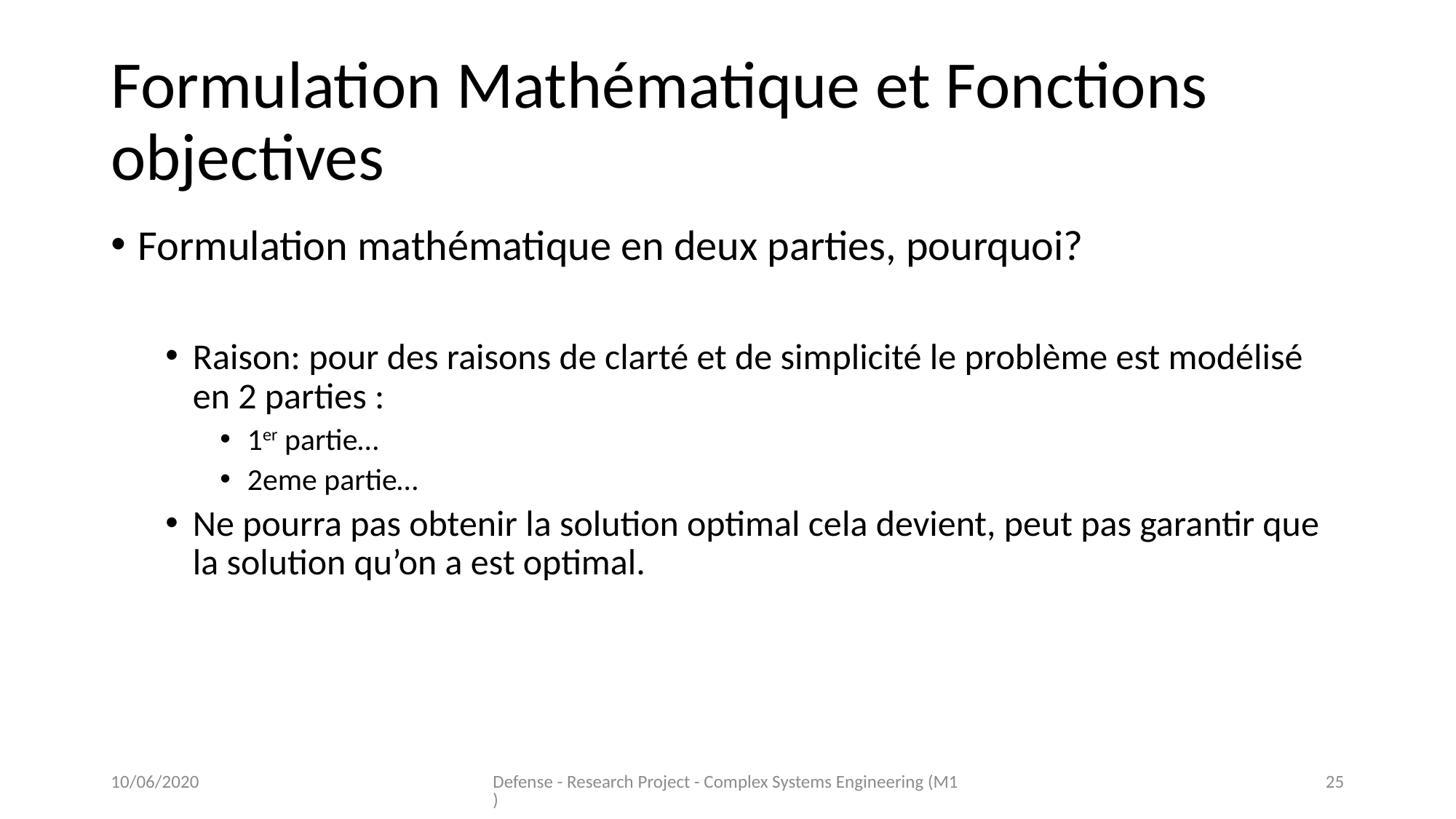

# Formulation Mathématique et Fonctions objectives
Formulation mathématique en deux parties, pourquoi?

Raison: pour des raisons de clarté et de simplicité le problème est modélisé en 2 parties :
1er partie…
2eme partie…
Ne pourra pas obtenir la solution optimal cela devient, peut pas garantir que la solution qu’on a est optimal.
10/06/2020
Defense - Research Project - Complex Systems Engineering (M1)
25